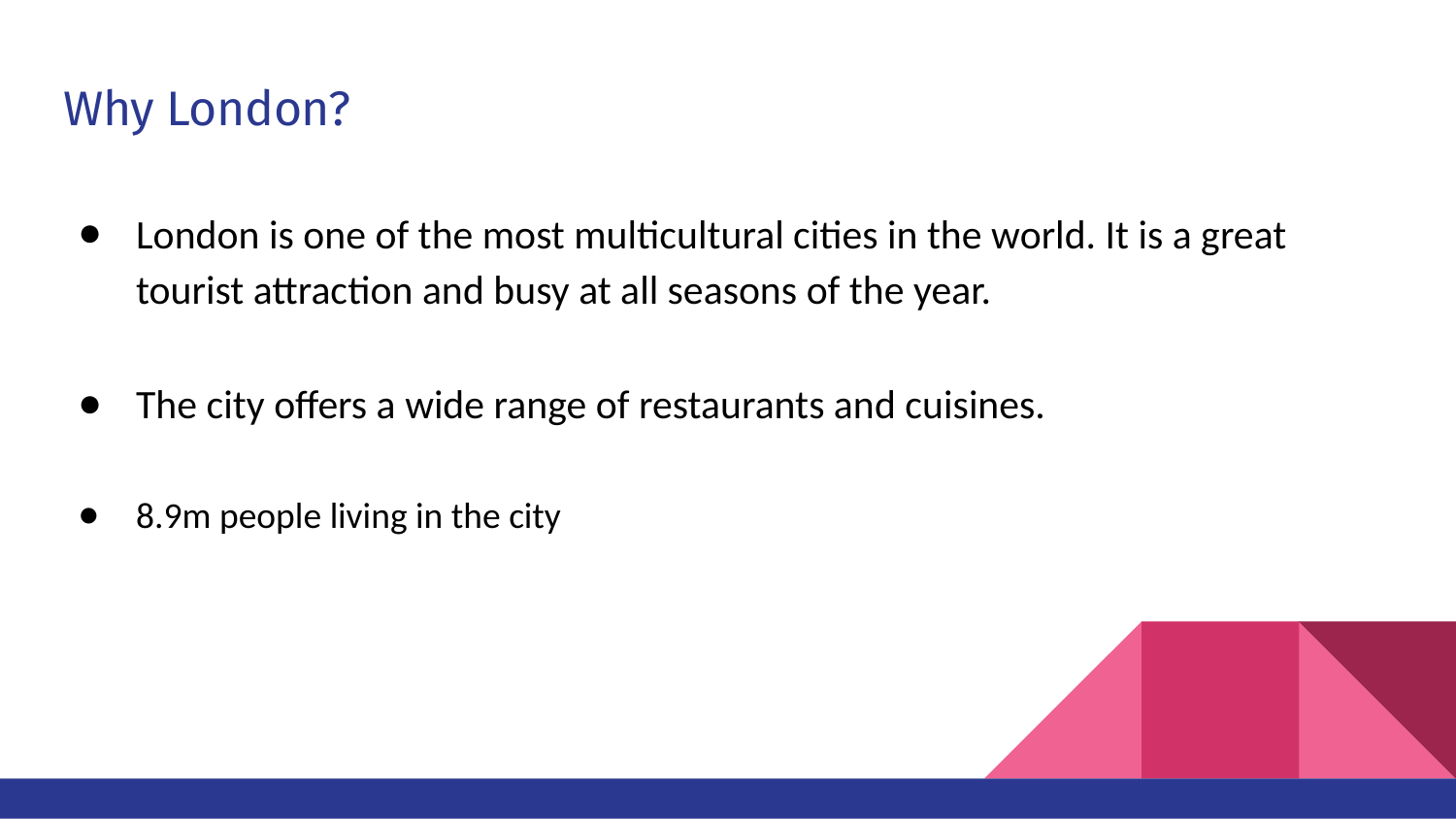

# Why London?
London is one of the most multicultural cities in the world. It is a great tourist attraction and busy at all seasons of the year.

The city offers a wide range of restaurants and cuisines.

8.9m people living in the city